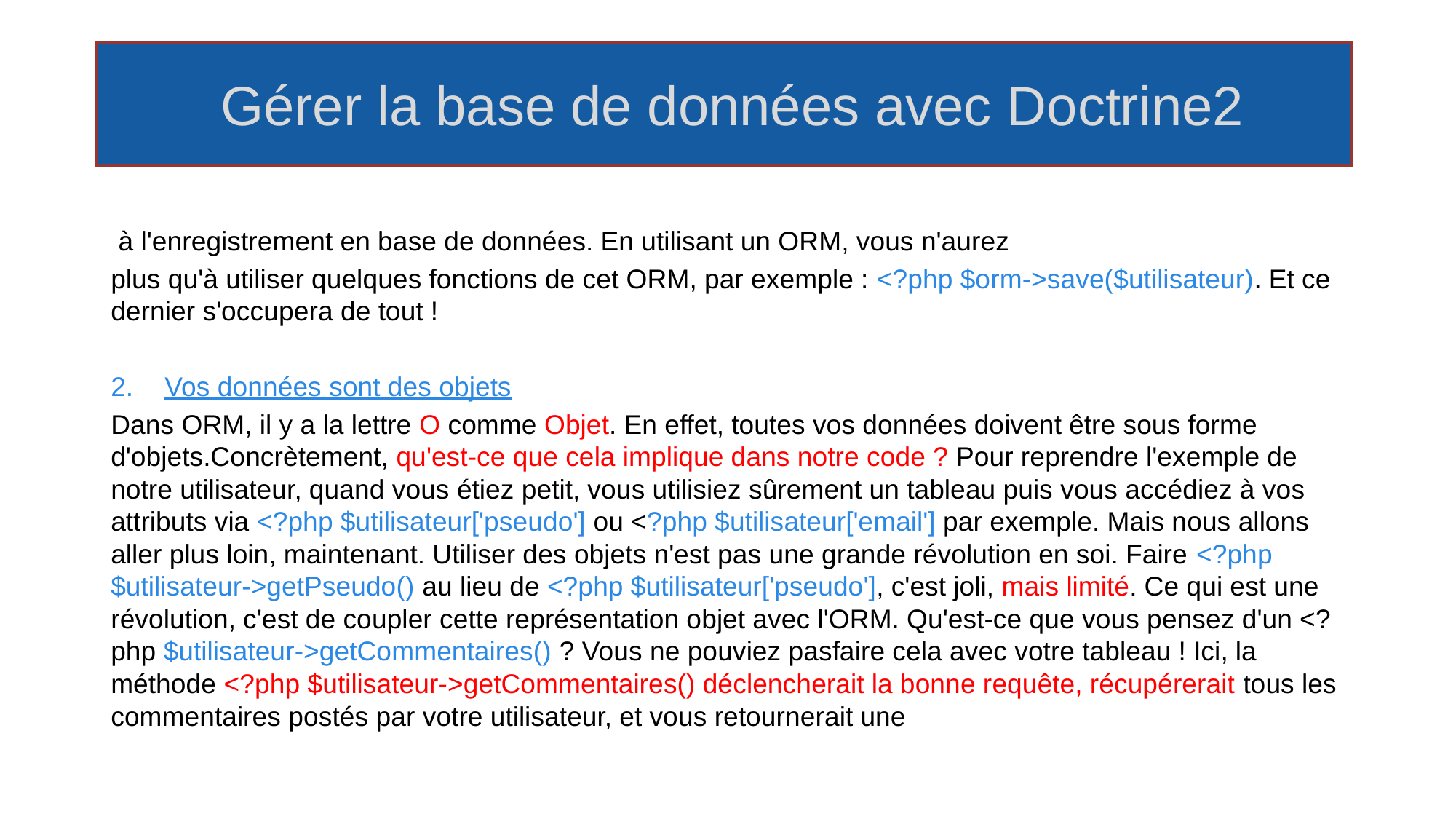

# Gérer la base de données avec Doctrine2
 à l'enregistrement en base de données. En utilisant un ORM, vous n'aurez
plus qu'à utiliser quelques fonctions de cet ORM, par exemple : <?php $orm->save($utilisateur). Et ce dernier s'occupera de tout !

Vos données sont des objets
Dans ORM, il y a la lettre O comme Objet. En effet, toutes vos données doivent être sous forme d'objets.Concrètement, qu'est-ce que cela implique dans notre code ? Pour reprendre l'exemple de notre utilisateur, quand vous étiez petit, vous utilisiez sûrement un tableau puis vous accédiez à vos attributs via <?php $utilisateur['pseudo'] ou <?php $utilisateur['email'] par exemple. Mais nous allons aller plus loin, maintenant. Utiliser des objets n'est pas une grande révolution en soi. Faire <?php $utilisateur->getPseudo() au lieu de <?php $utilisateur['pseudo'], c'est joli, mais limité. Ce qui est une révolution, c'est de coupler cette représentation objet avec l'ORM. Qu'est-ce que vous pensez d'un <?php $utilisateur->getCommentaires() ? Vous ne pouviez pasfaire cela avec votre tableau ! Ici, la méthode <?php $utilisateur->getCommentaires() déclencherait la bonne requête, récupérerait tous les commentaires postés par votre utilisateur, et vous retournerait une